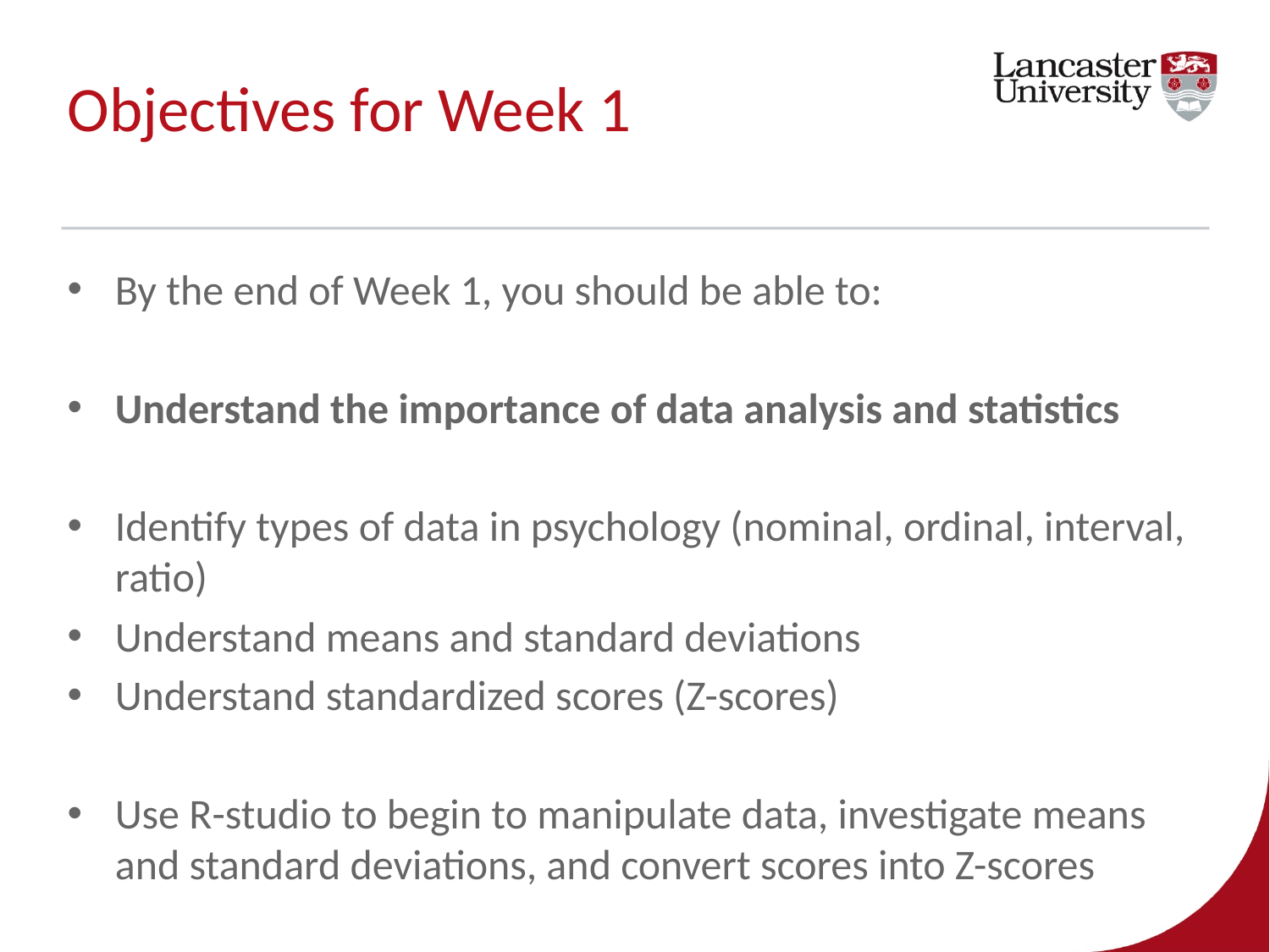

# Objectives for Week 1
By the end of Week 1, you should be able to:

Understand the importance of data analysis and statistics

Identify types of data in psychology (nominal, ordinal, interval, ratio)
Understand means and standard deviations
Understand standardized scores (Z-scores)

Use R-studio to begin to manipulate data, investigate means and standard deviations, and convert scores into Z-scores